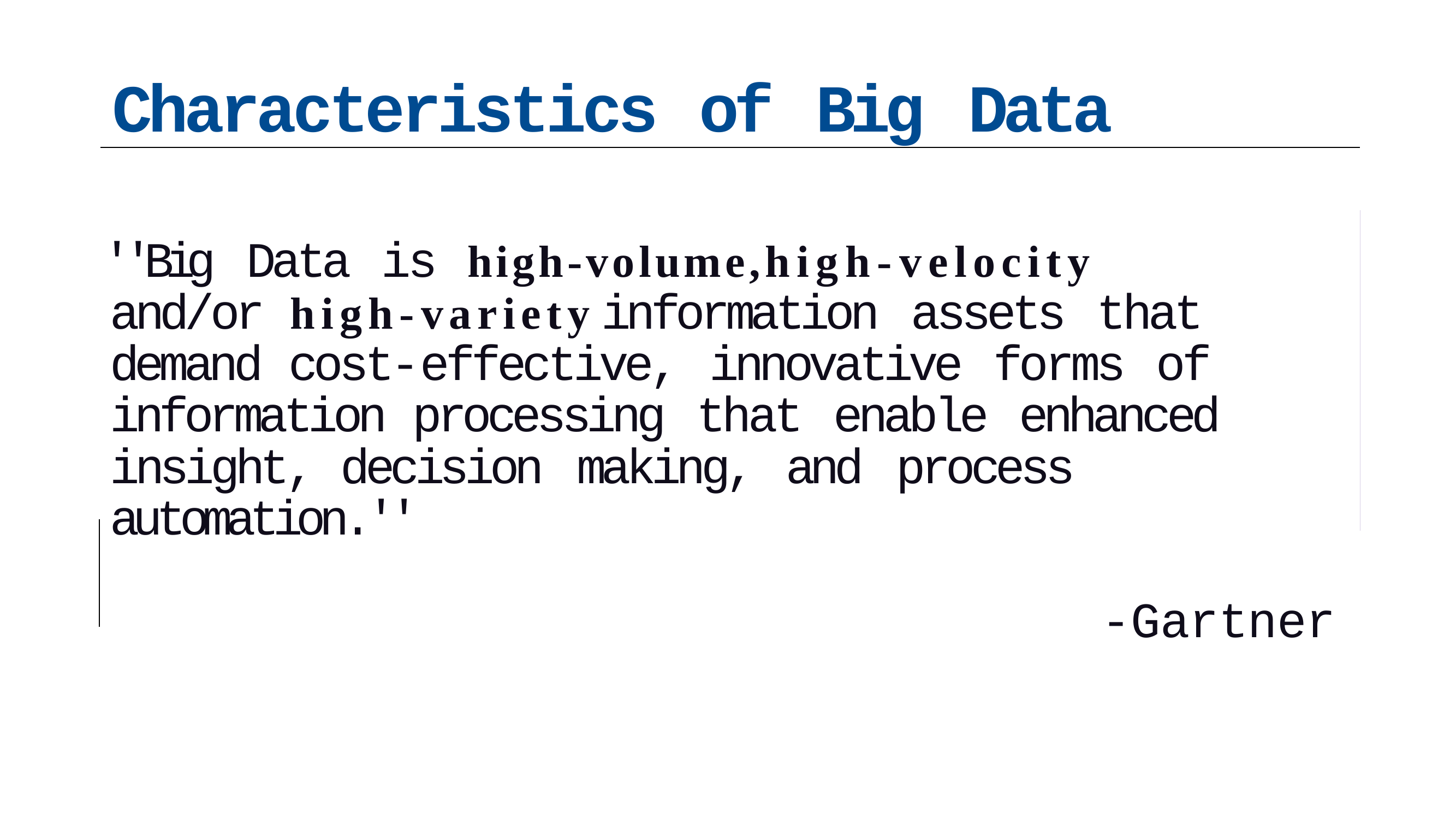

# Characteristics of Big Data

''Big Data is high-volume,	high-velocity	and/or high-variety	information assets that demand cost-effective, innovative forms of information processing that enable enhanced insight, decision making, and process automation.''
-Gartner